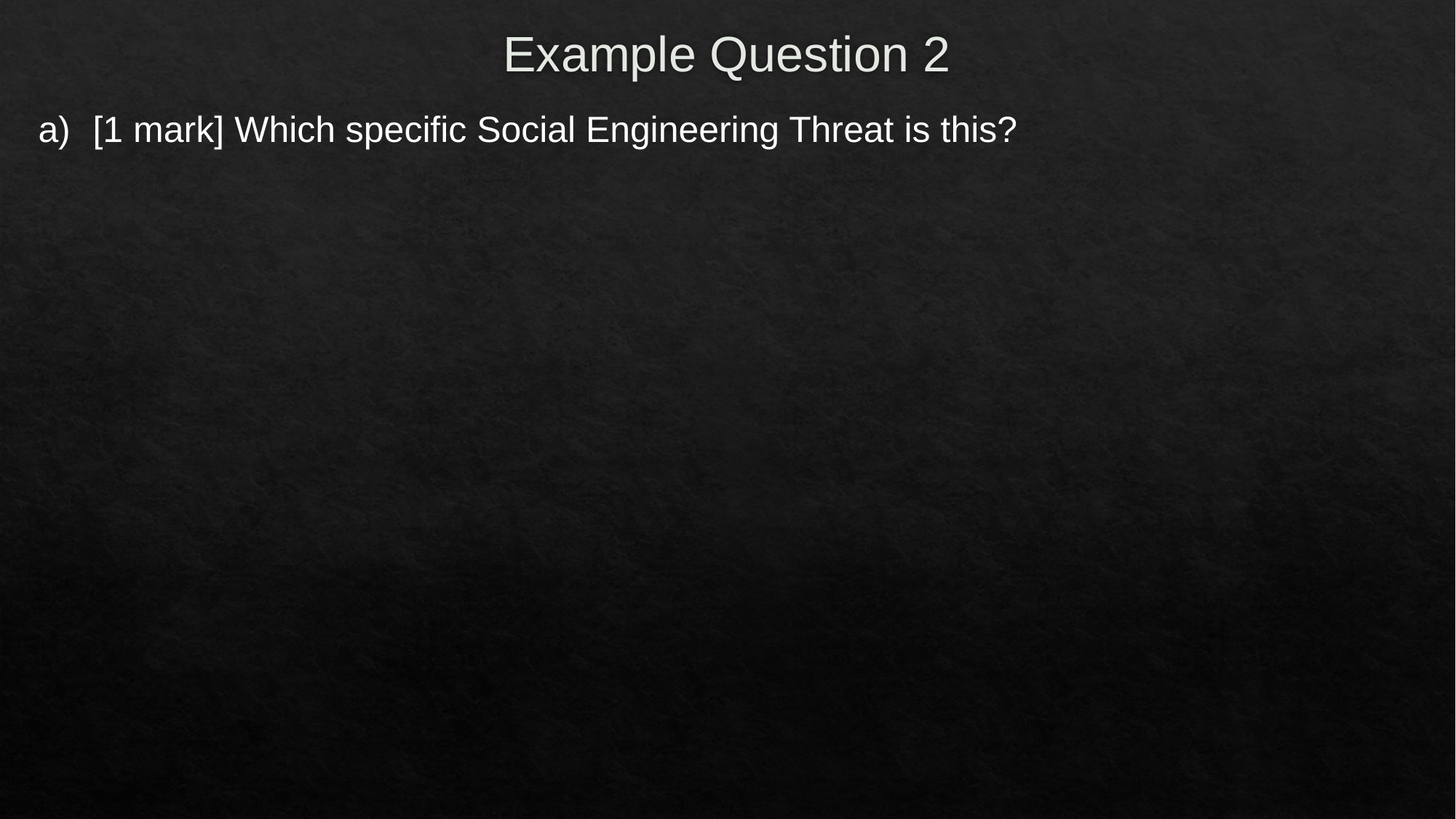

# Example Question 2
[1 mark] Which specific Social Engineering Threat is this?